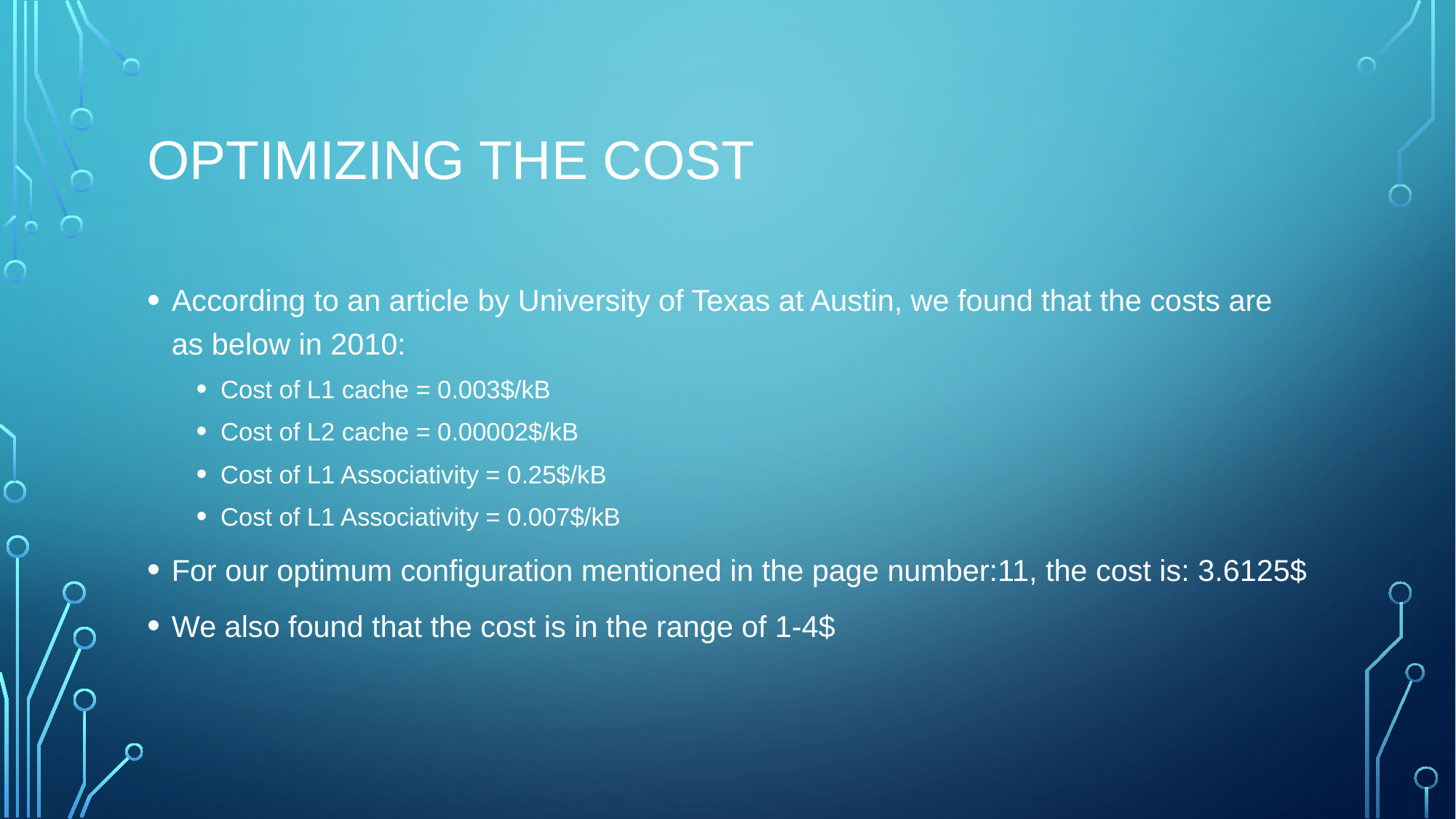

# Optimizing the cost
According to an article by University of Texas at Austin, we found that the costs are as below in 2010:
Cost of L1 cache = 0.003$/kB
Cost of L2 cache = 0.00002$/kB
Cost of L1 Associativity = 0.25$/kB
Cost of L1 Associativity = 0.007$/kB
For our optimum configuration mentioned in the page number:11, the cost is: 3.6125$
We also found that the cost is in the range of 1-4$